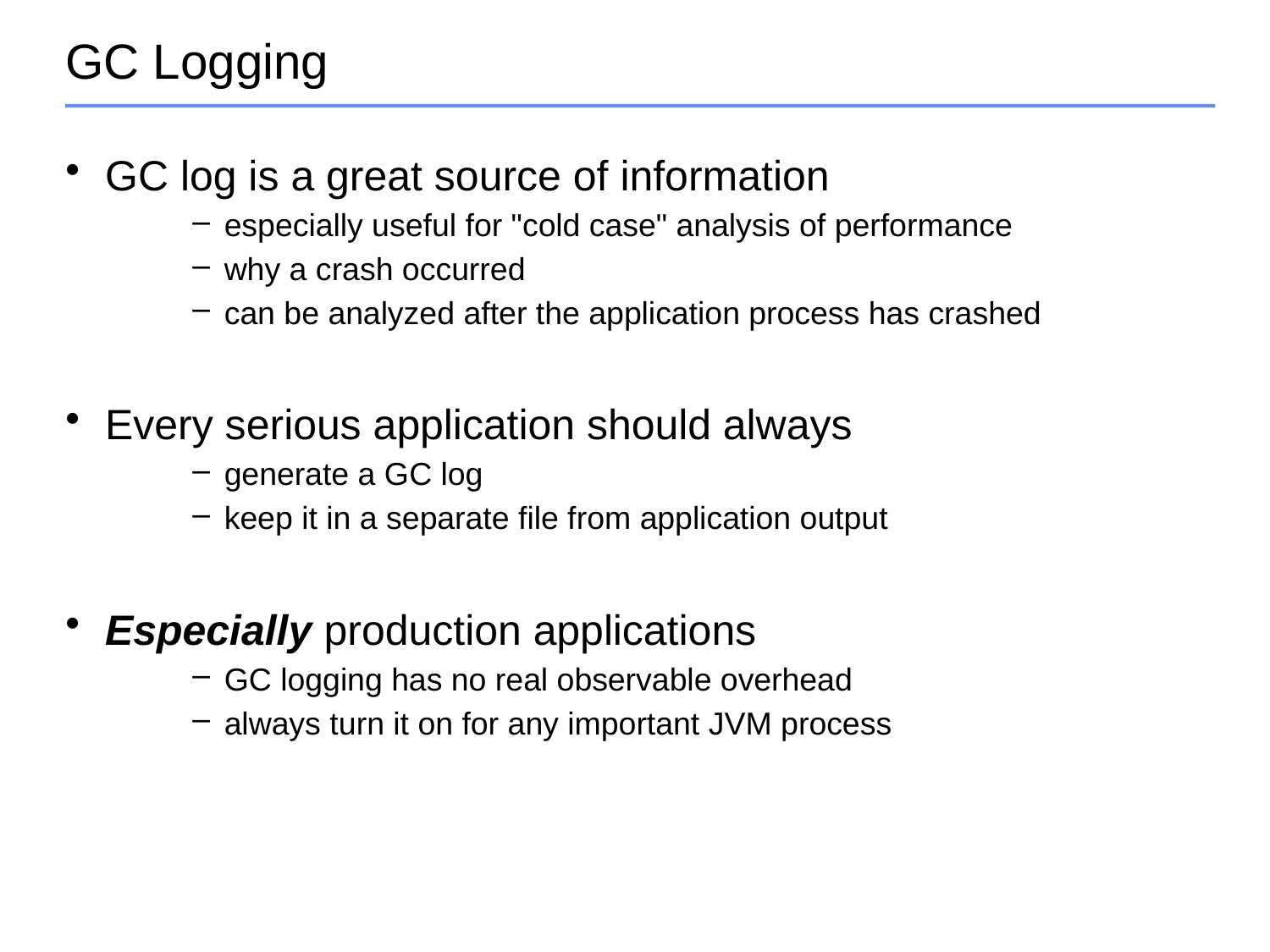

# GC Logging
GC log is a great source of information
especially useful for "cold case" analysis of performance
why a crash occurred
can be analyzed after the application process has crashed

Every serious application should always
generate a GC log
keep it in a separate file from application output

Especially production applications
GC logging has no real observable overhead
always turn it on for any important JVM process